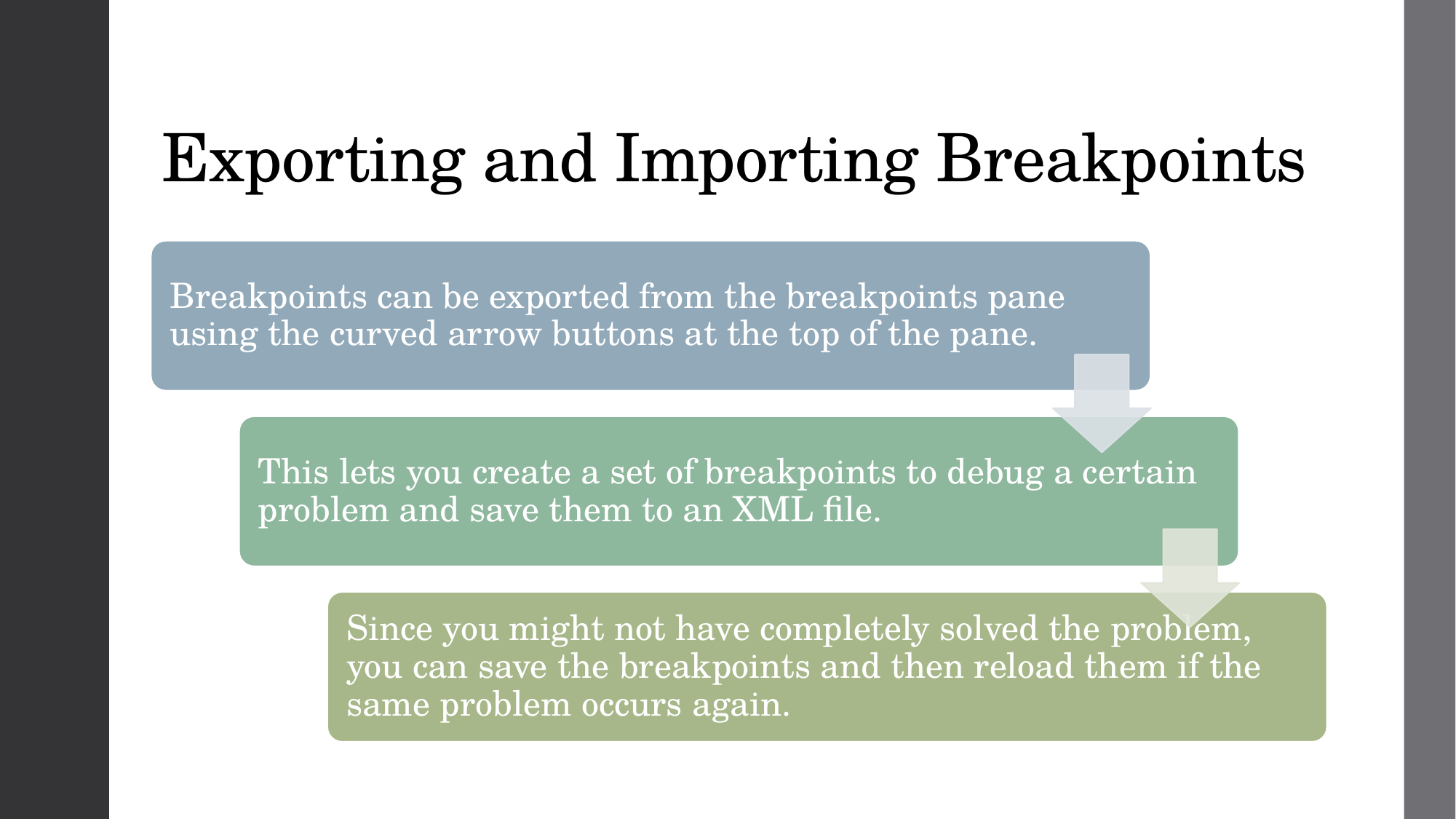

# Exporting and Importing Breakpoints
Breakpoints can be exported from the breakpoints pane using the curved arrow buttons at the top of the pane.
This lets you create a set of breakpoints to debug a certain problem and save them to an XML file.
Since you might not have completely solved the problem, you can save the breakpoints and then reload them if the same problem occurs again.